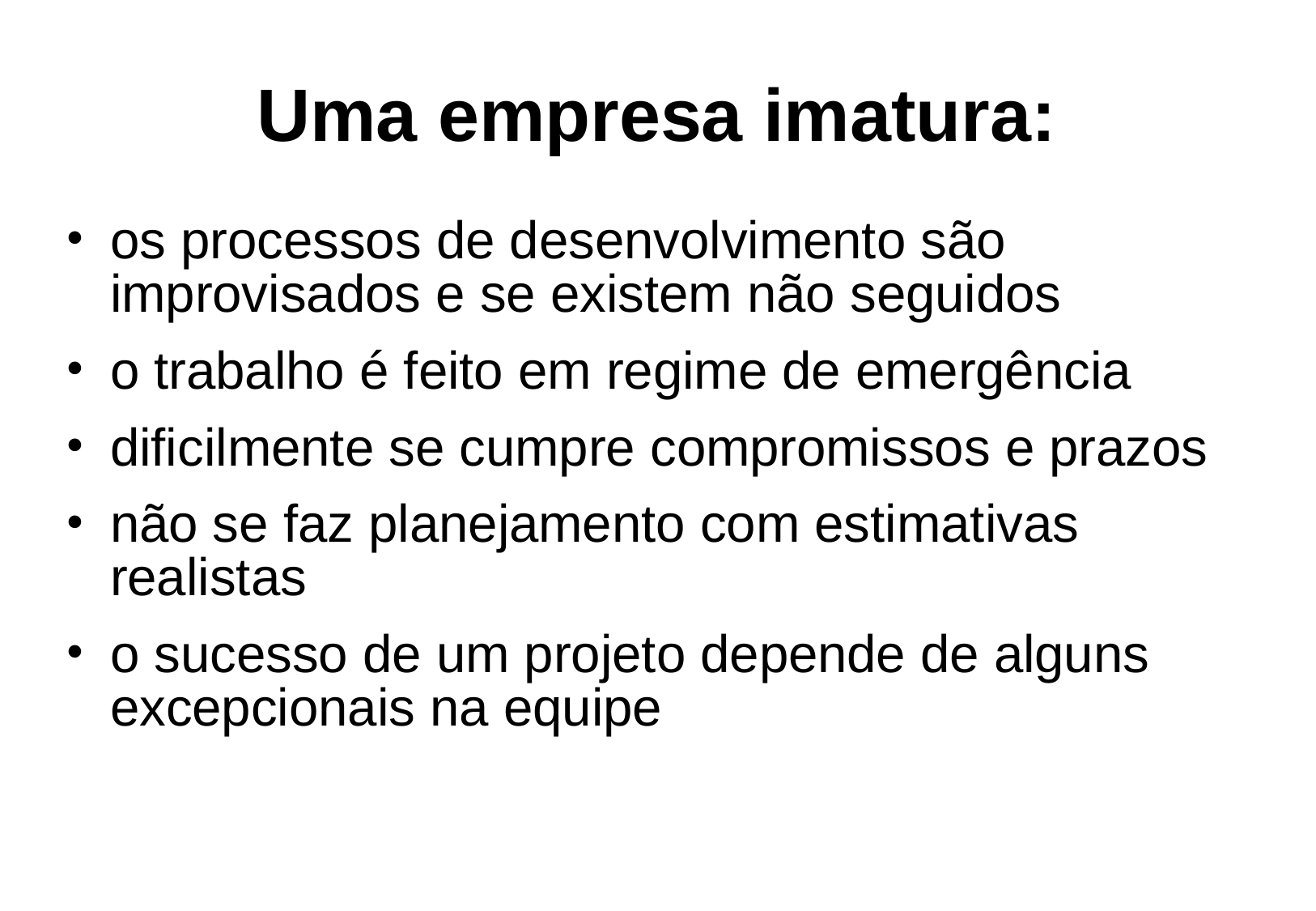

Uma empresa imatura:
os processos de desenvolvimento são improvisados e se existem não seguidos
o trabalho é feito em regime de emergência
dificilmente se cumpre compromissos e prazos
não se faz planejamento com estimativas realistas
o sucesso de um projeto depende de alguns excepcionais na equipe